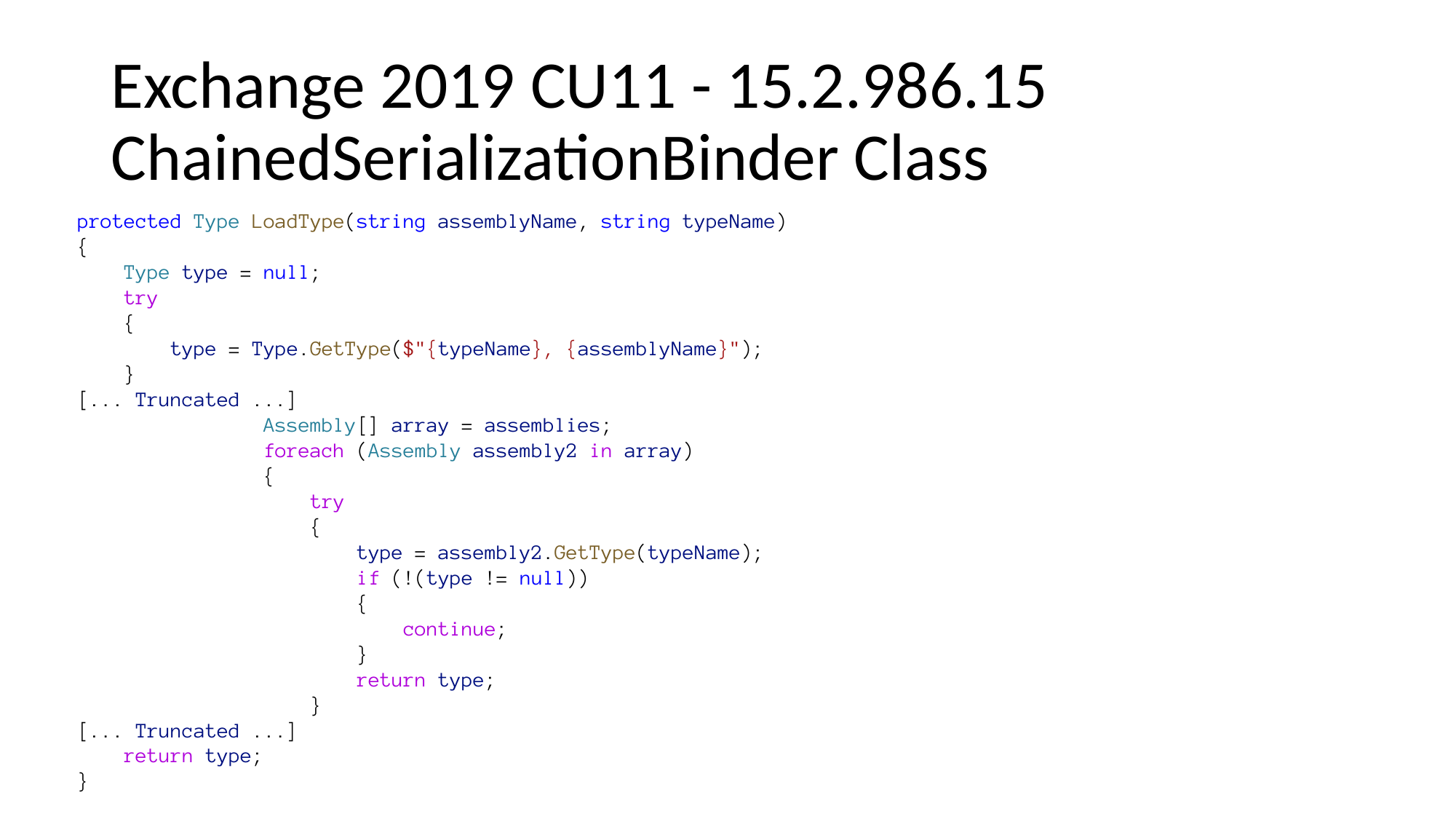

# Exchange 2019 CU11 - 15.2.986.15 ChainedSerializationBinder Class
protected Type LoadType(string assemblyName, string typeName)
{
    Type type = null;
    try
    {
        type = Type.GetType($"{typeName}, {assemblyName}");
    }
[... Truncated ...]
                Assembly[] array = assemblies;
                foreach (Assembly assembly2 in array)
                {
                    try
                    {
                        type = assembly2.GetType(typeName);
                        if (!(type != null))
                        {
                            continue;
                        }
                        return type;
                    }
[... Truncated ...]
    return type;
}